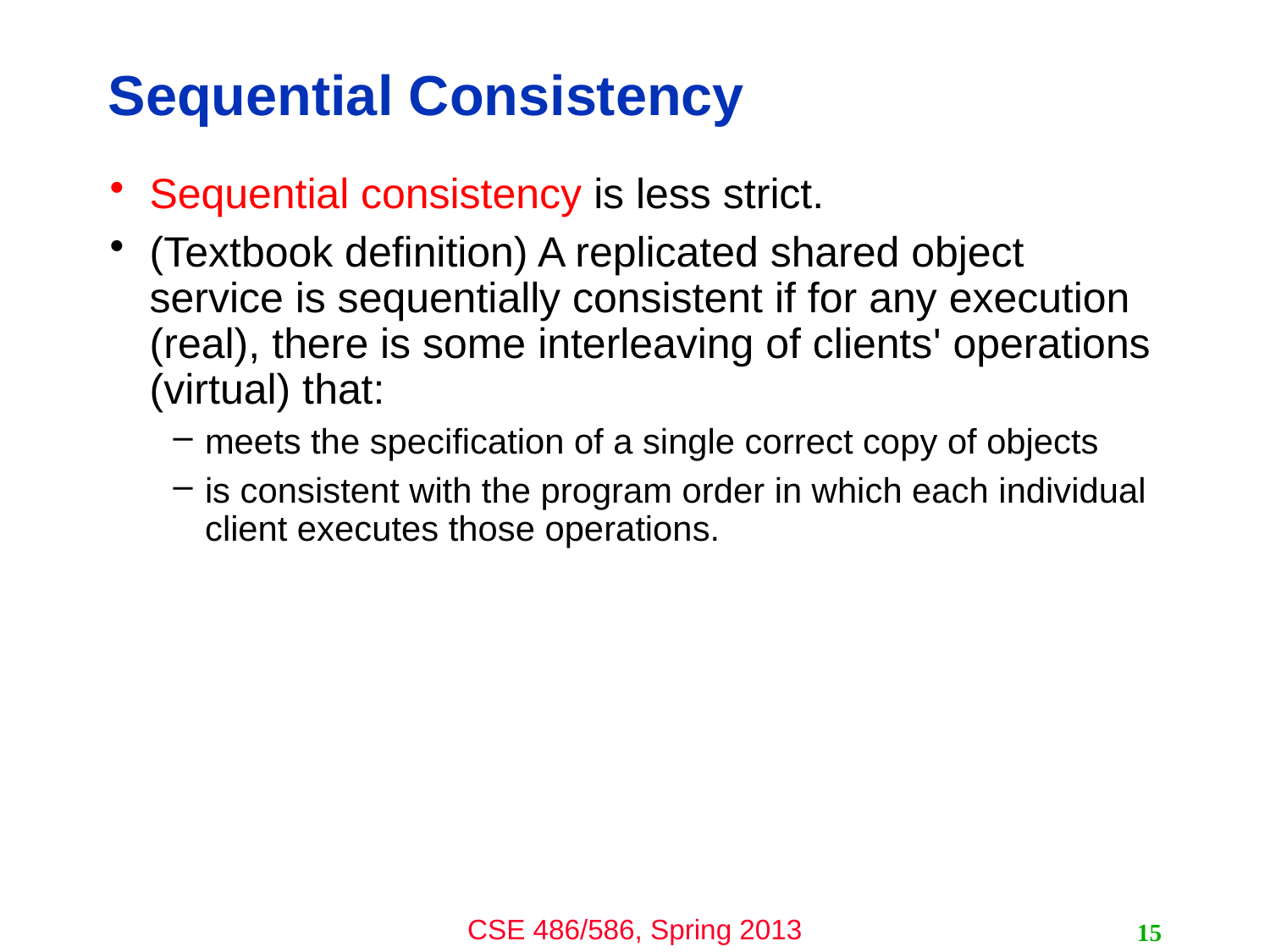

# Sequential Consistency
Sequential consistency is less strict.
(Textbook definition) A replicated shared object service is sequentially consistent if for any execution (real), there is some interleaving of clients' operations (virtual) that:
meets the specification of a single correct copy of objects
is consistent with the program order in which each individual client executes those operations.

15